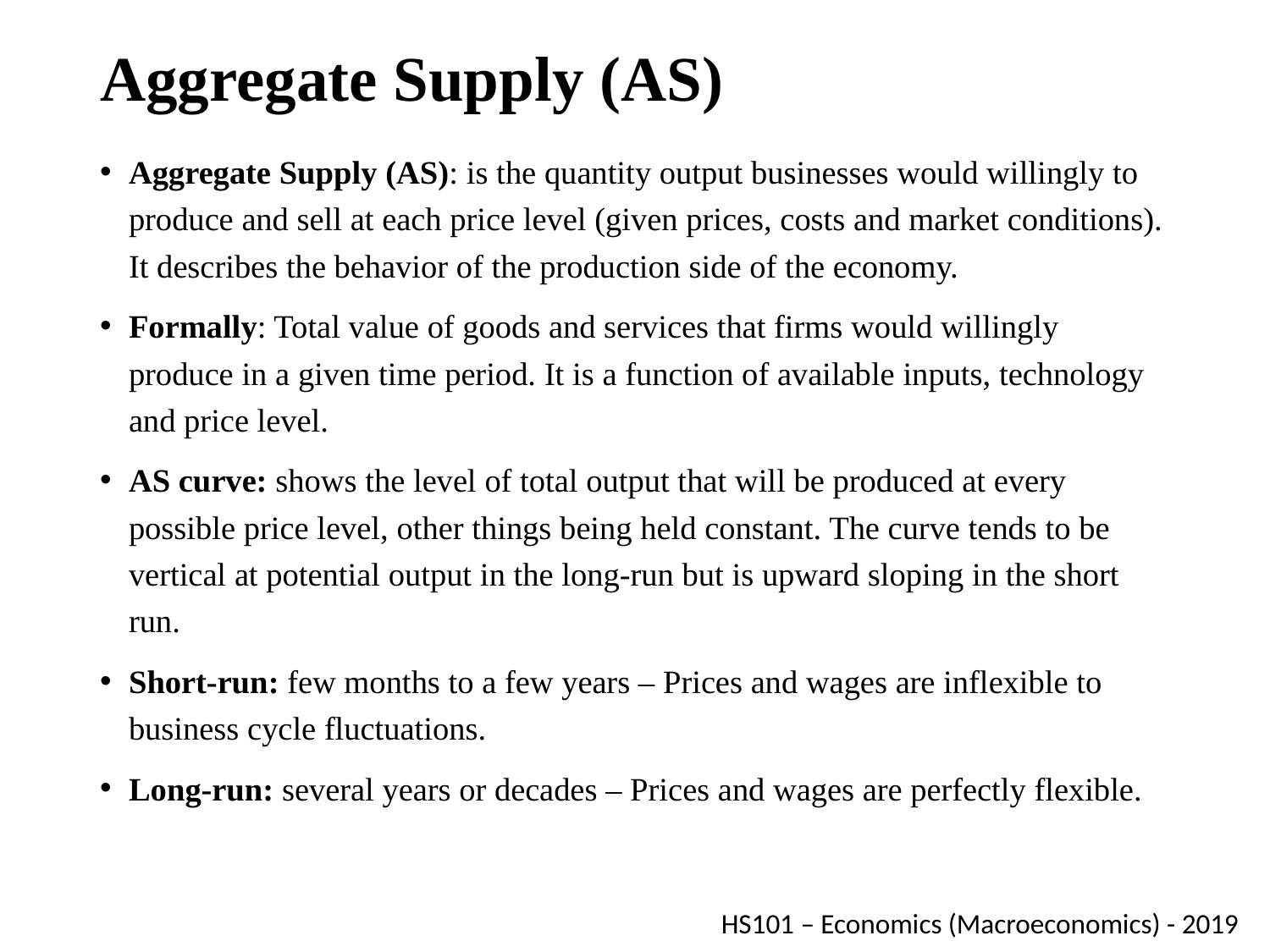

# Aggregate Supply (AS)
Aggregate Supply (AS): is the quantity output businesses would willingly to produce and sell at each price level (given prices, costs and market conditions). It describes the behavior of the production side of the economy.
Formally: Total value of goods and services that firms would willingly produce in a given time period. It is a function of available inputs, technology and price level.
AS curve: shows the level of total output that will be produced at every possible price level, other things being held constant. The curve tends to be vertical at potential output in the long-run but is upward sloping in the short run.
Short-run: few months to a few years – Prices and wages are inflexible to business cycle fluctuations.
Long-run: several years or decades – Prices and wages are perfectly flexible.
HS101 – Economics (Macroeconomics) - 2019